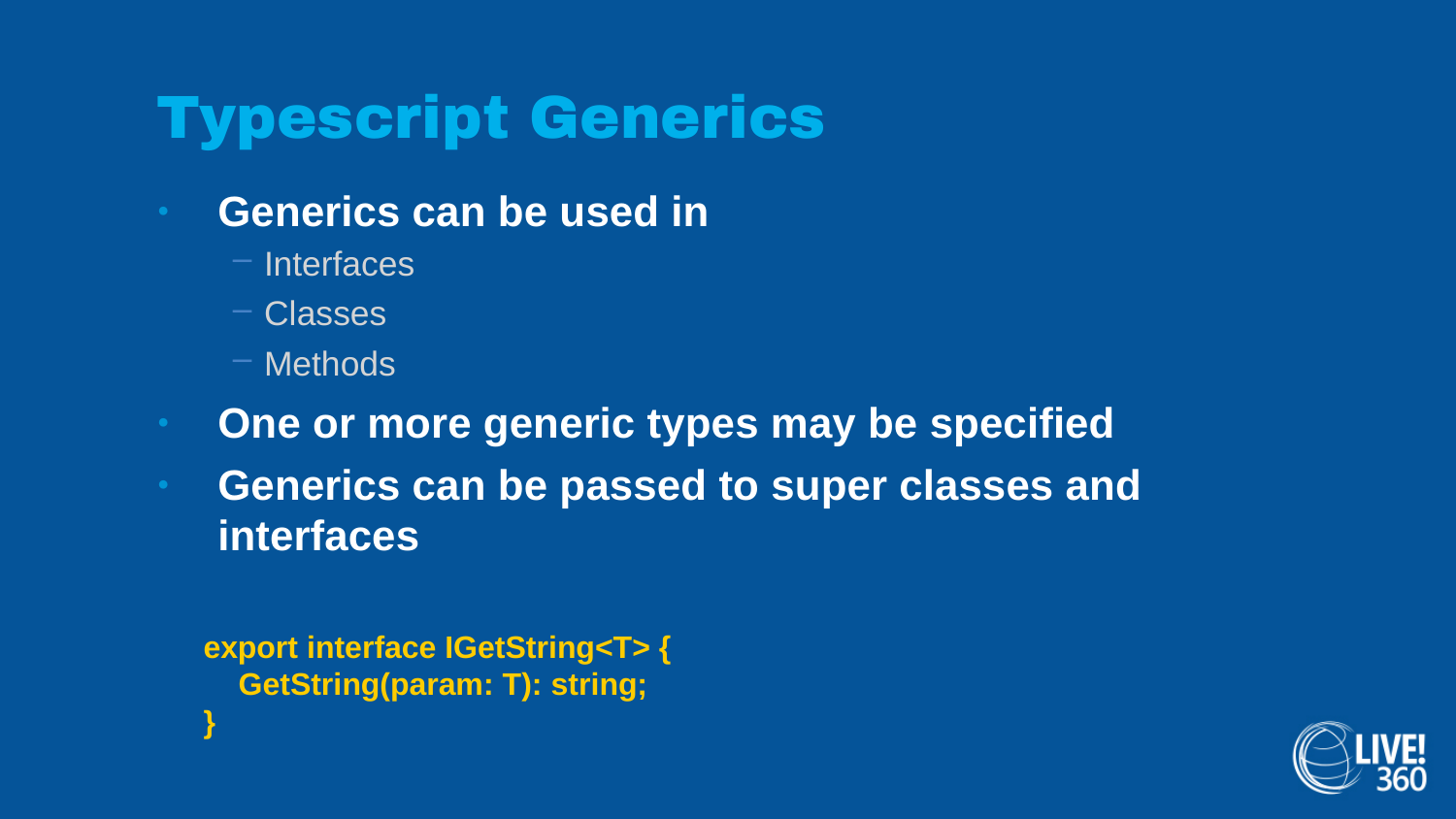

# Typescript Generics
Generics can be used in
Interfaces
Classes
Methods
One or more generic types may be specified
Generics can be passed to super classes and interfaces

export interface IGetString<T> {
    GetString(param: T): string;
}